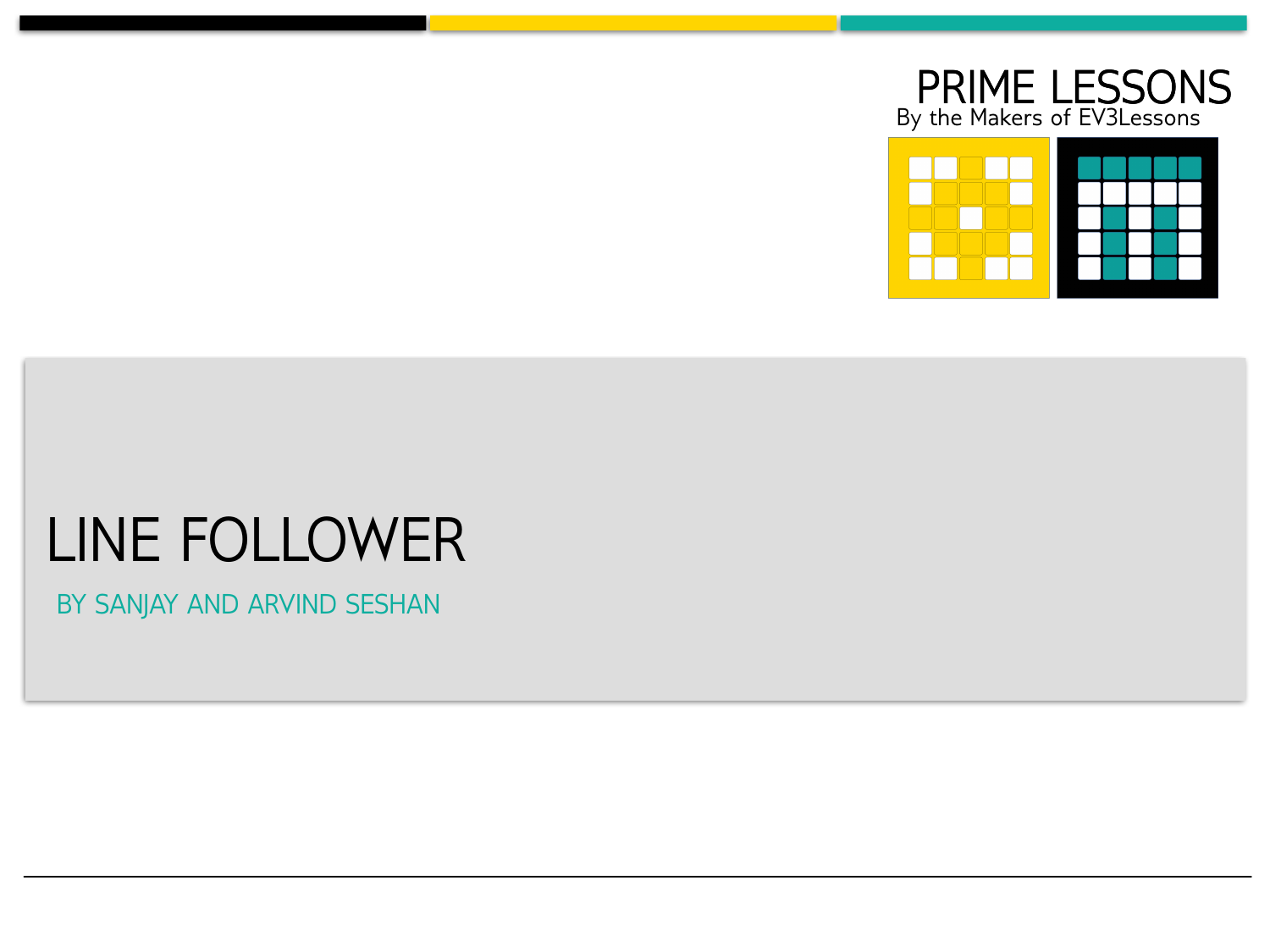

# Line follower
By Sanjay and Arvind Seshan